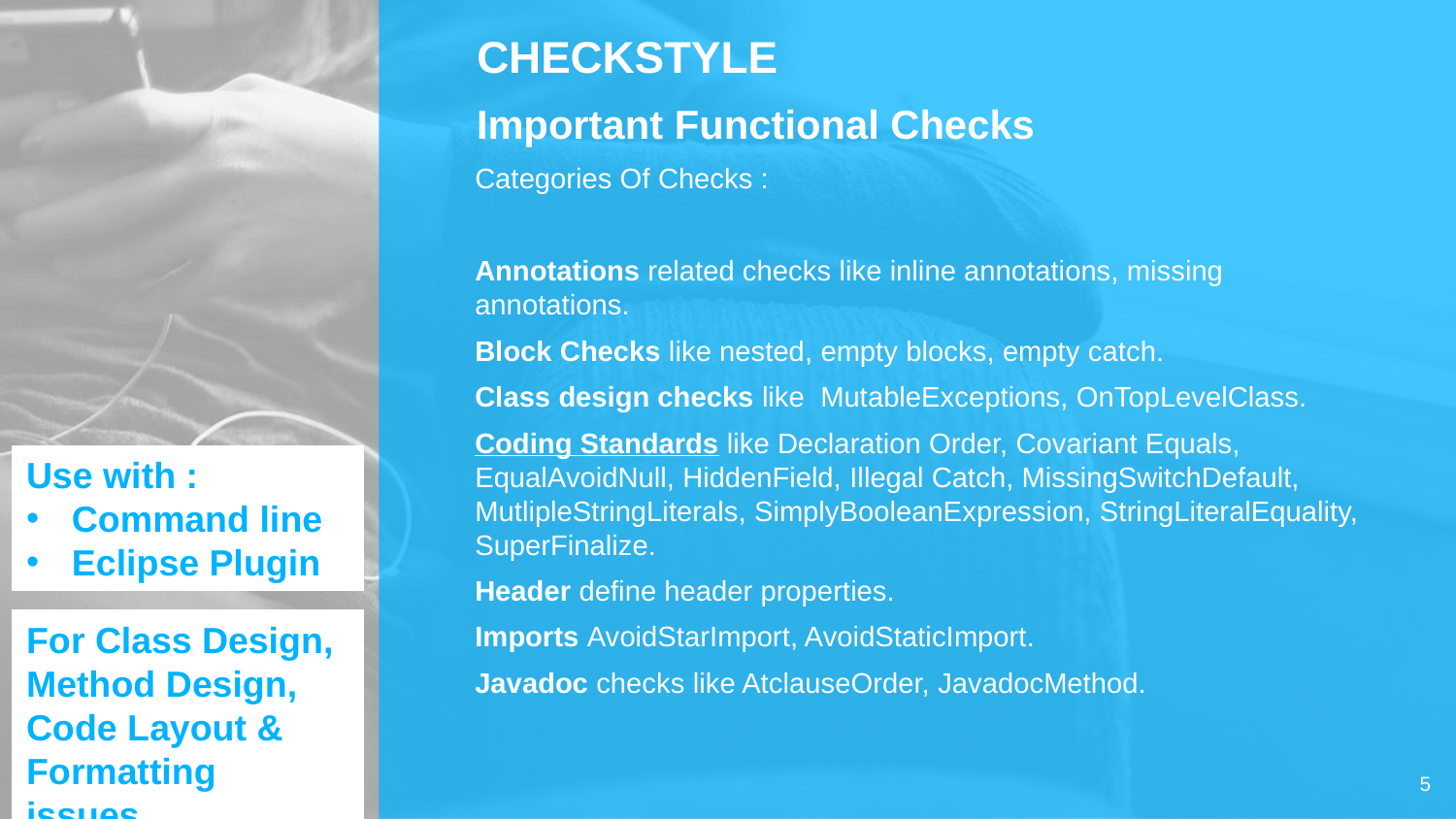

# CHECKSTYLE
Important Functional Checks
Categories Of Checks :

Annotations related checks like inline annotations, missing annotations.
Block Checks like nested, empty blocks, empty catch.
Class design checks like  MutableExceptions, OnTopLevelClass.
Coding Standards like Declaration Order, Covariant Equals, EqualAvoidNull, HiddenField, Illegal Catch, MissingSwitchDefault, MutlipleStringLiterals, SimplyBooleanExpression, StringLiteralEquality, SuperFinalize.
Header define header properties.
Imports AvoidStarImport, AvoidStaticImport.
Javadoc checks like AtclauseOrder, JavadocMethod.
Use with :
Command line
Eclipse Plugin
For Class Design,
Method Design,
Code Layout &
Formatting issues.
5